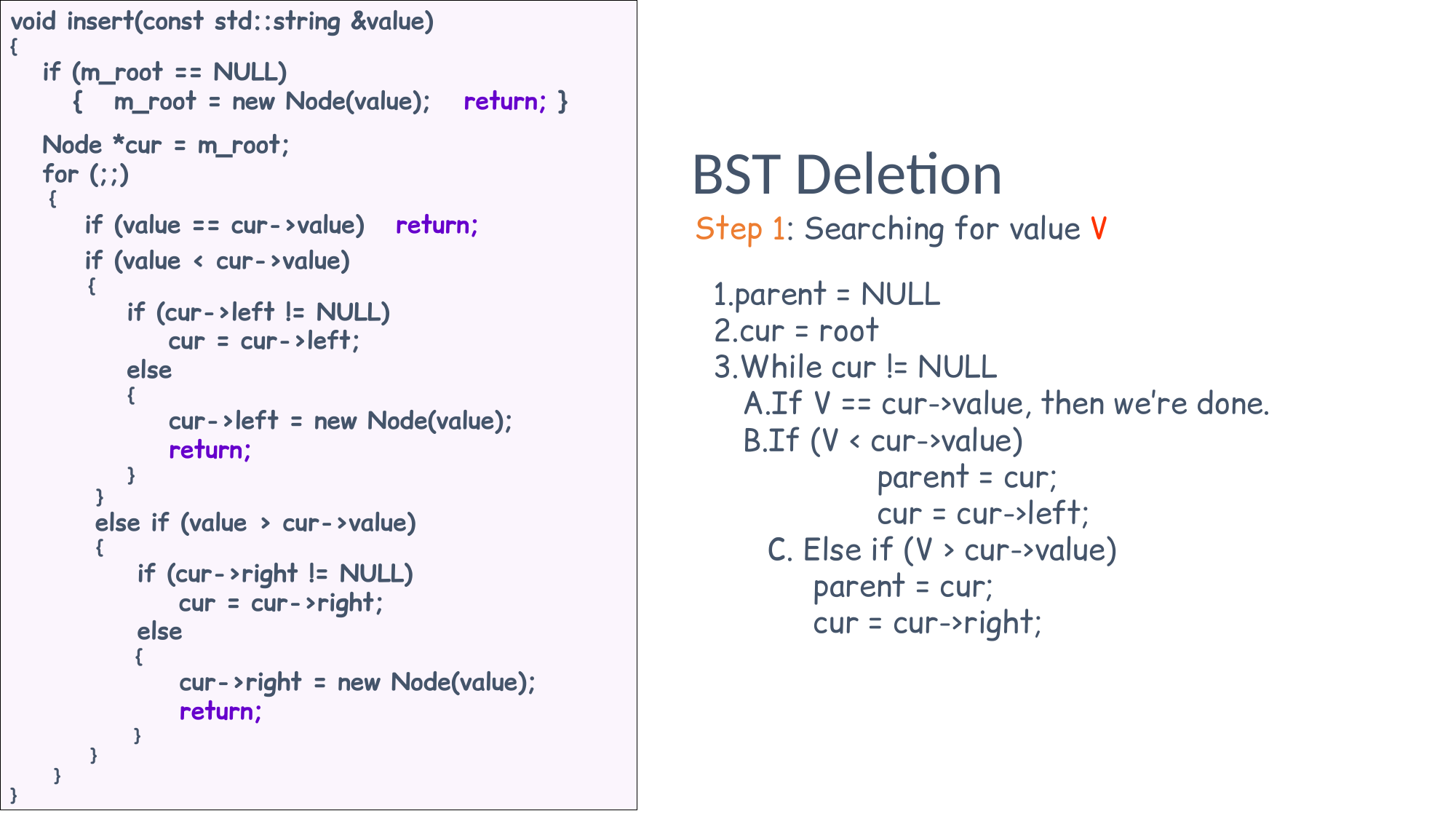

void insert(const std::string &value)
{
   if (m_root == NULL)
      {   m_root = new Node(value);   return; }

   Node *cur = m_root;
   for (;;)
     {
       if (value == cur->value)   return;

       if (value < cur->value)
          {
           if (cur->left != NULL)
               cur = cur->left;
           else
               {
               cur->left = new Node(value);
               return;
               }
           }
        else if (value > cur->value)
           {
            if (cur->right != NULL)
                cur = cur->right;
            else
                {
                cur->right = new Node(value);
                return;
                 }
           }
      }
}
BST Deletion
Step 1: Searching for value V
parent = NULL
cur = root
While cur != NULL
If V == cur->value, then we’re done.
If (V < cur->value)
	      parent = cur;
           	      cur = cur->left;
      C. Else if (V > cur->value)
           parent = cur;
           cur = cur->right;